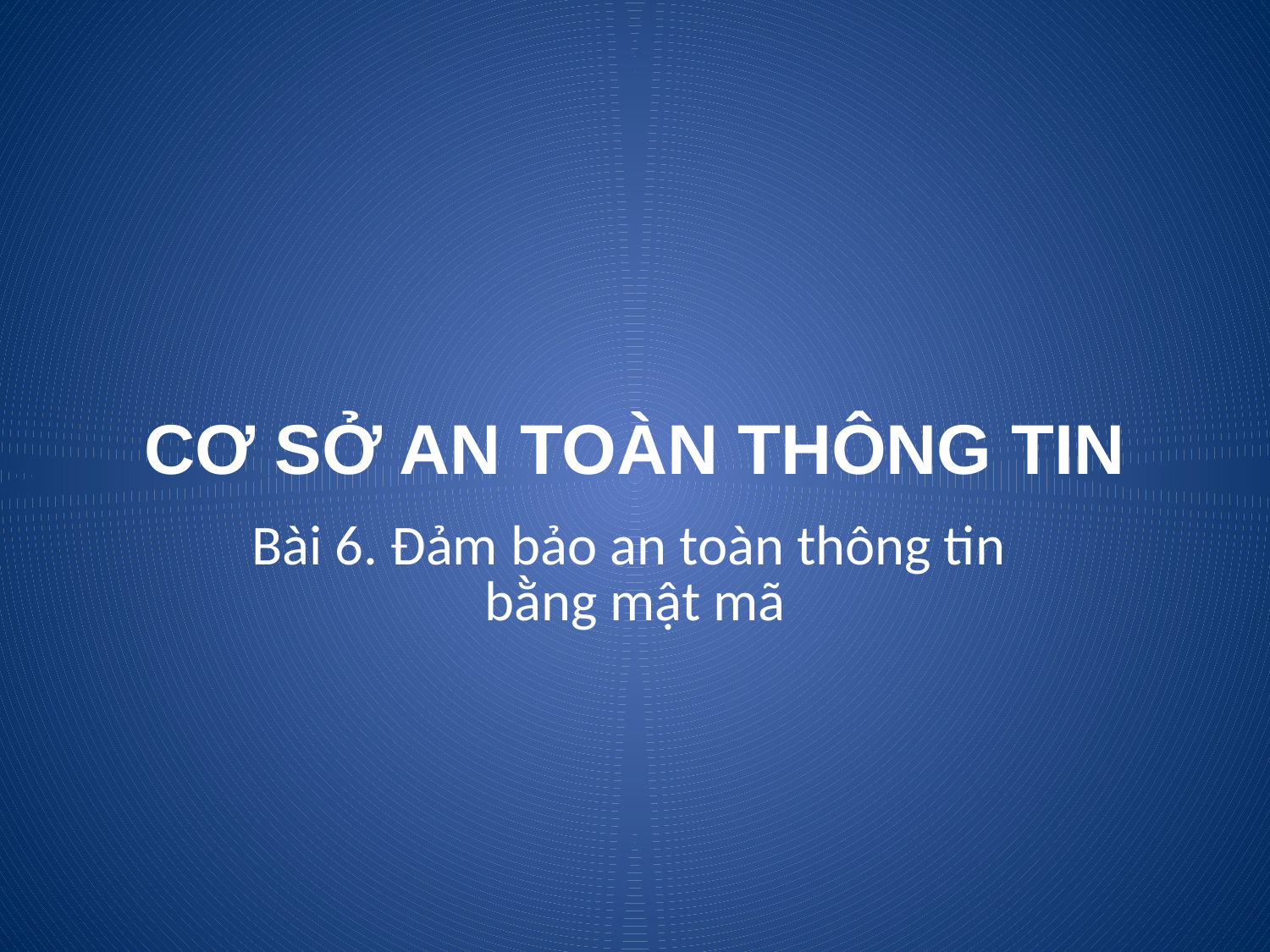

# CƠ SỞ AN TOÀN THÔNG TIN
Bài 6. Đảm bảo an toàn thông tin
bằng mật mã